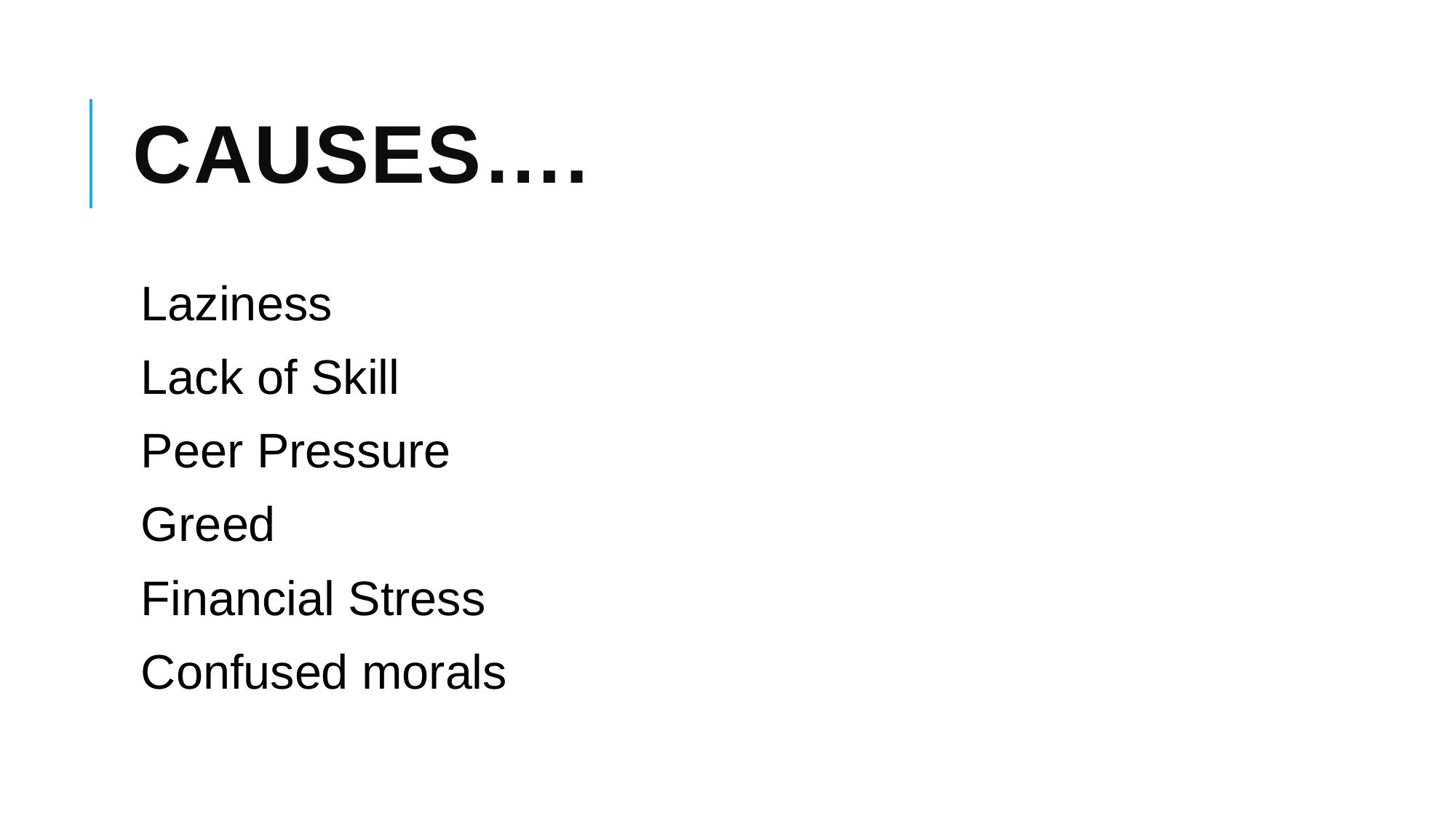

# Causes….
Laziness
Lack of Skill
Peer Pressure
Greed
Financial Stress
Confused morals